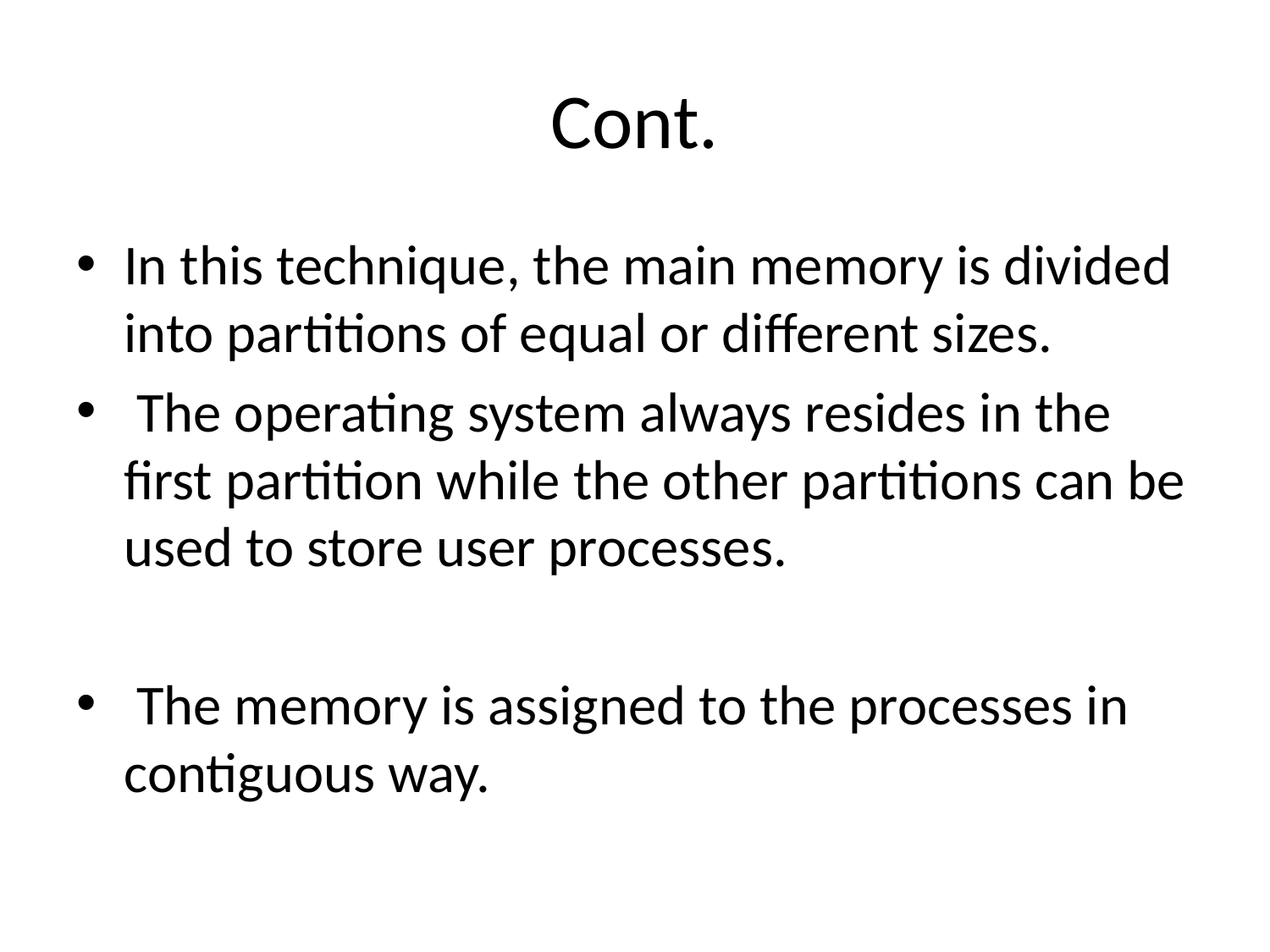

# Cont.
In this technique, the main memory is divided into partitions of equal or different sizes.
 The operating system always resides in the first partition while the other partitions can be used to store user processes.

 The memory is assigned to the processes in contiguous way.